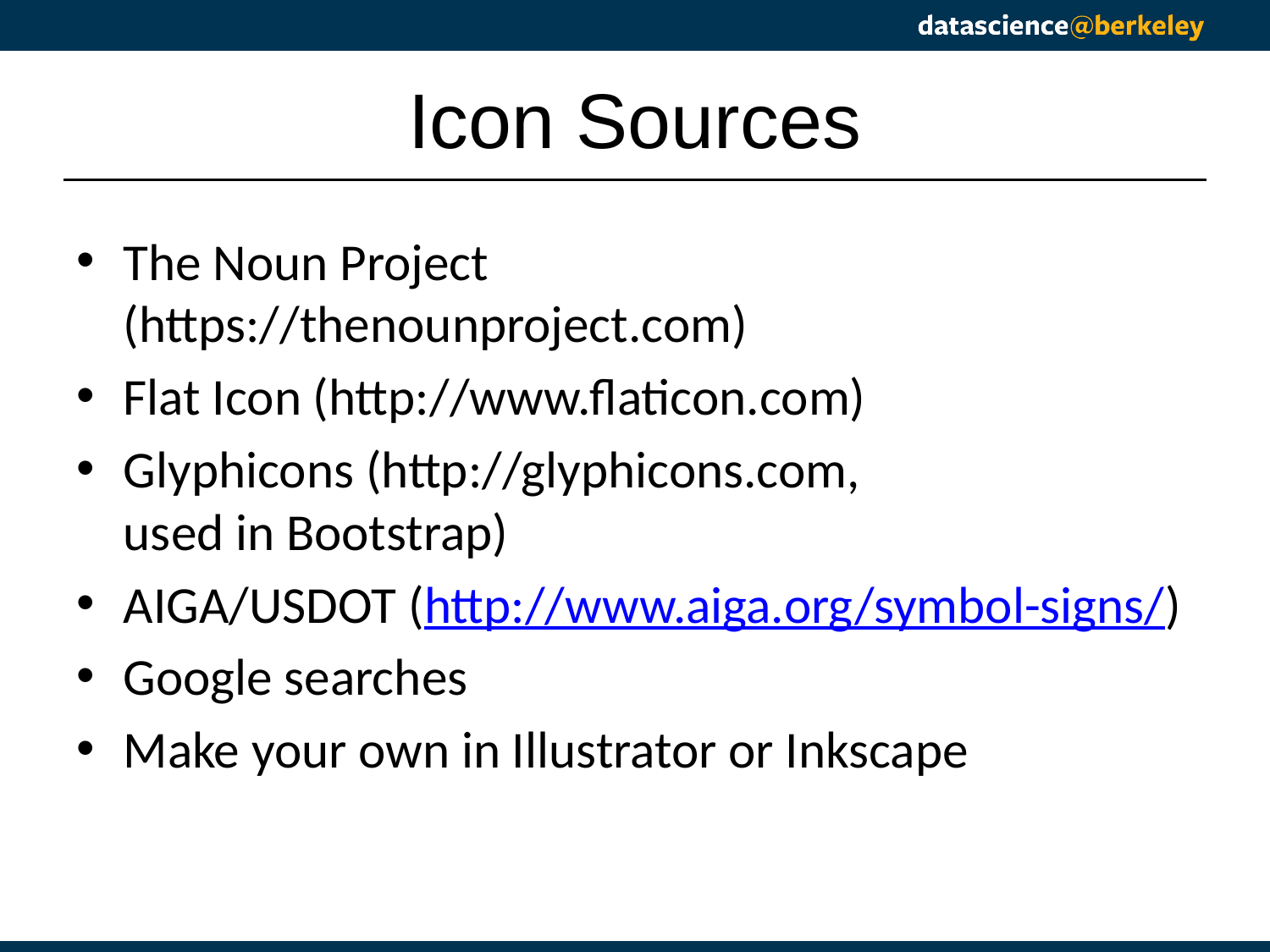

# Icon Sources
The Noun Project
(https://thenounproject.com)
Flat Icon (http://www.flaticon.com)
Glyphicons (http://glyphicons.com,
used in Bootstrap)
AIGA/USDOT (http://www.aiga.org/symbol-signs/)
Google searches
Make your own in Illustrator or Inkscape